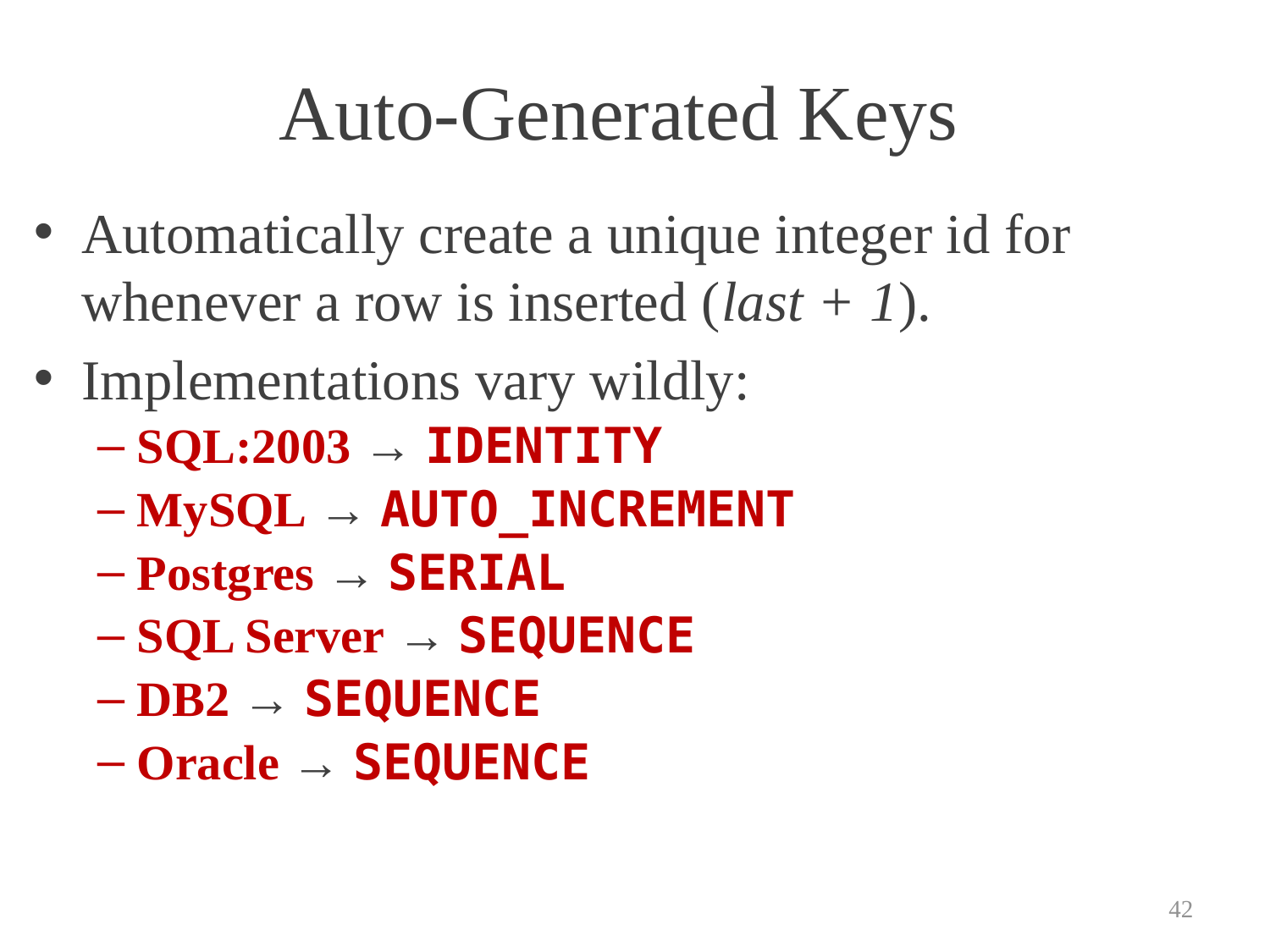

# Auto-Generated Keys
Automatically create a unique integer id for whenever a row is inserted (last + 1).
Implementations vary wildly:
SQL:2003 → IDENTITY
MySQL → AUTO_INCREMENT
Postgres → SERIAL
SQL Server → SEQUENCE
DB2 → SEQUENCE
Oracle → SEQUENCE

42